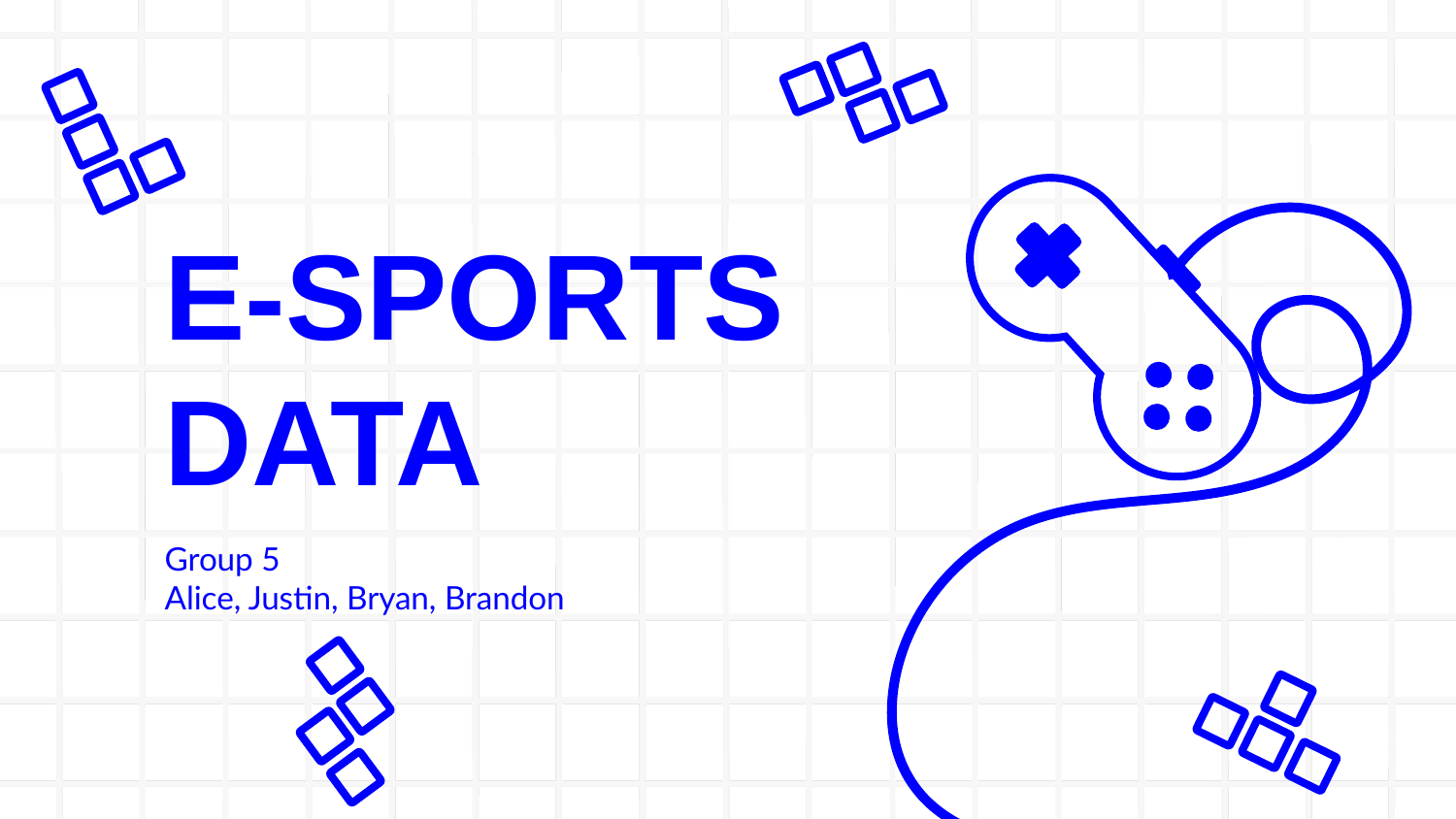

# E-SPORTS
DATA
Group 5
Alice, Justin, Bryan, Brandon